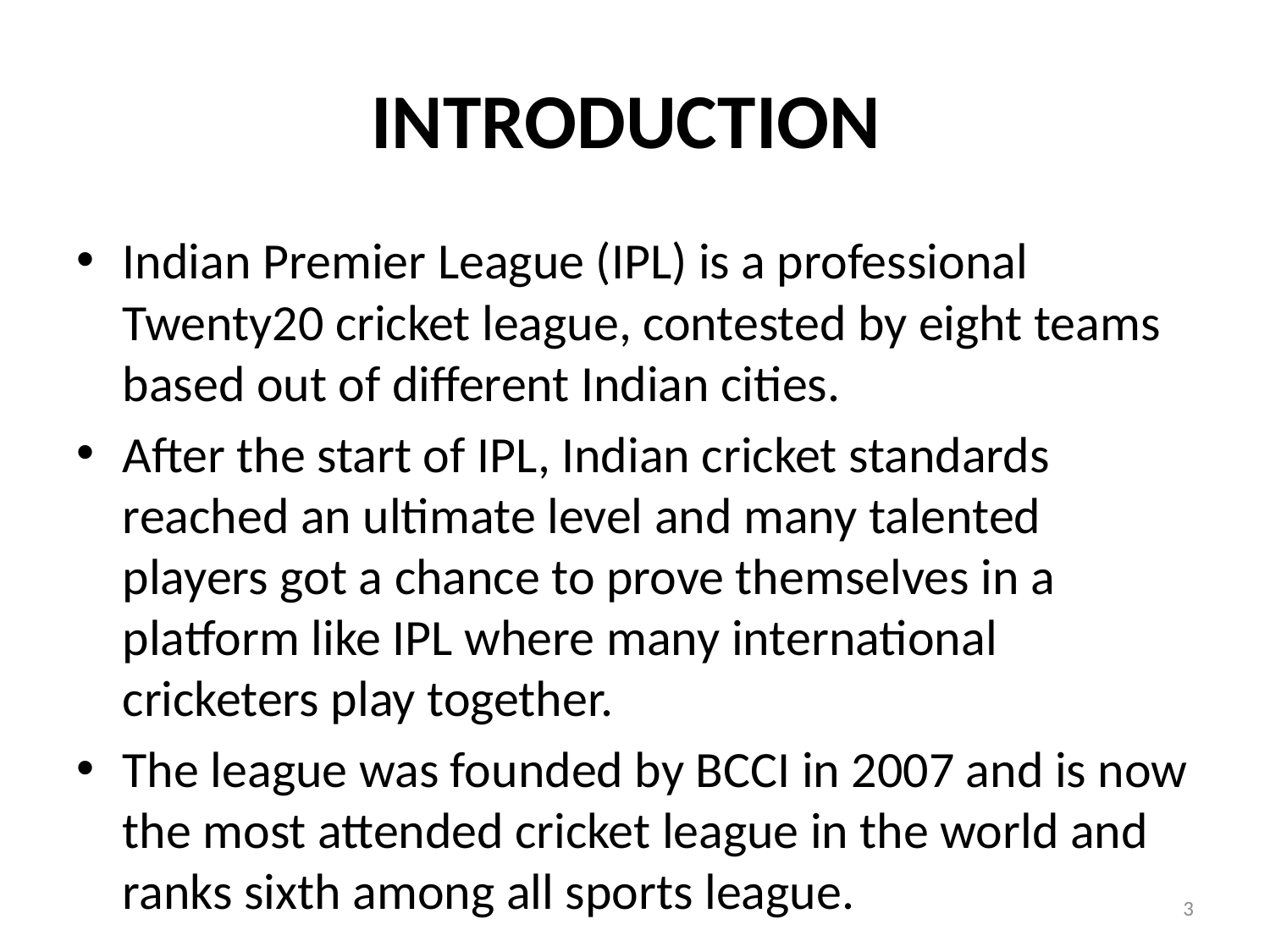

# Introduction
Indian Premier League (IPL) is a professional Twenty20 cricket league, contested by eight teams based out of different Indian cities.
After the start of IPL, Indian cricket standards reached an ultimate level and many talented players got a chance to prove themselves in a platform like IPL where many international cricketers play together.
The league was founded by BCCI in 2007 and is now the most attended cricket league in the world and ranks sixth among all sports league.
3